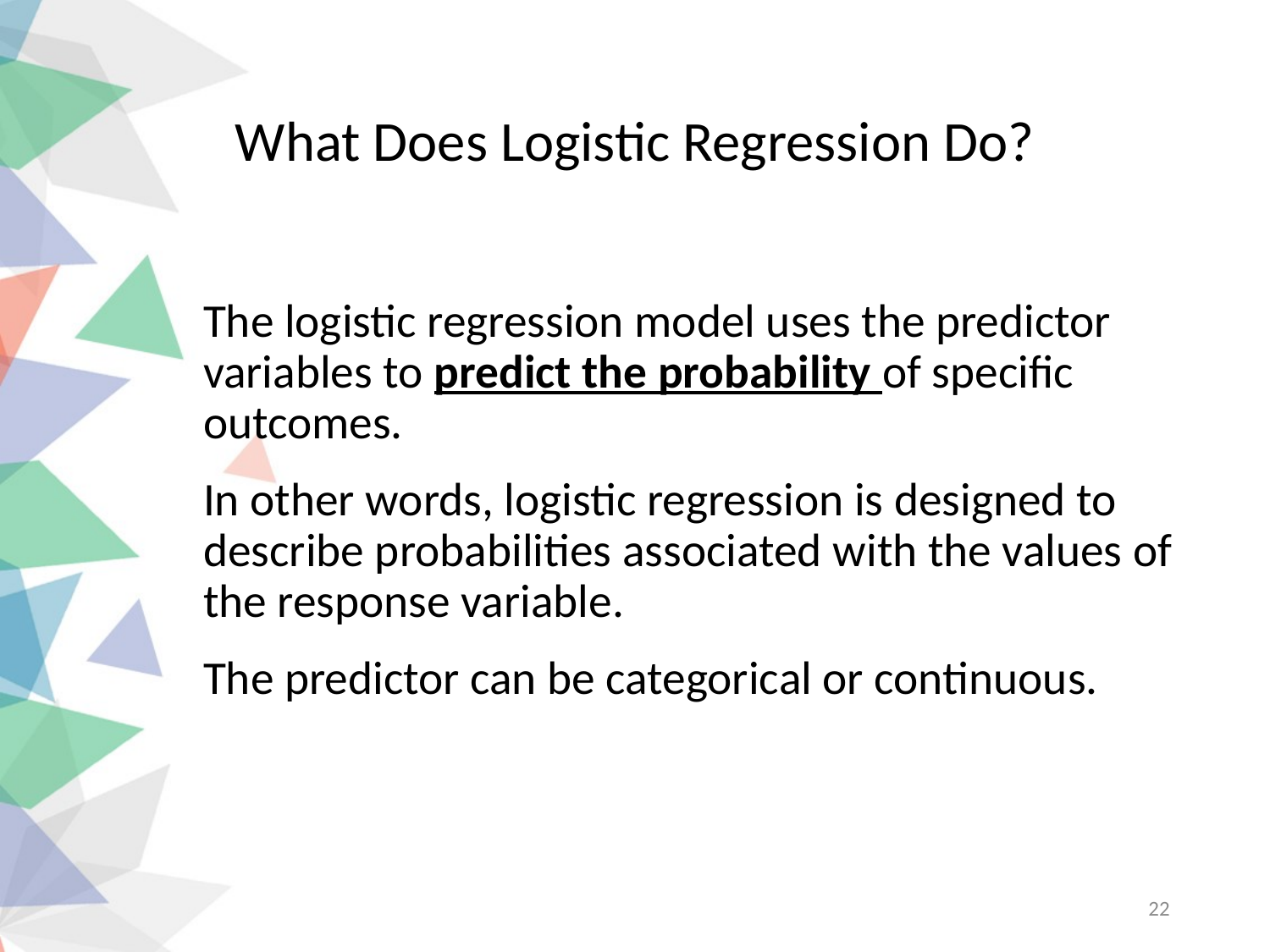

# What Does Logistic Regression Do?
The logistic regression model uses the predictor variables to predict the probability of specific outcomes.
In other words, logistic regression is designed to describe probabilities associated with the values of the response variable.
The predictor can be categorical or continuous.
22